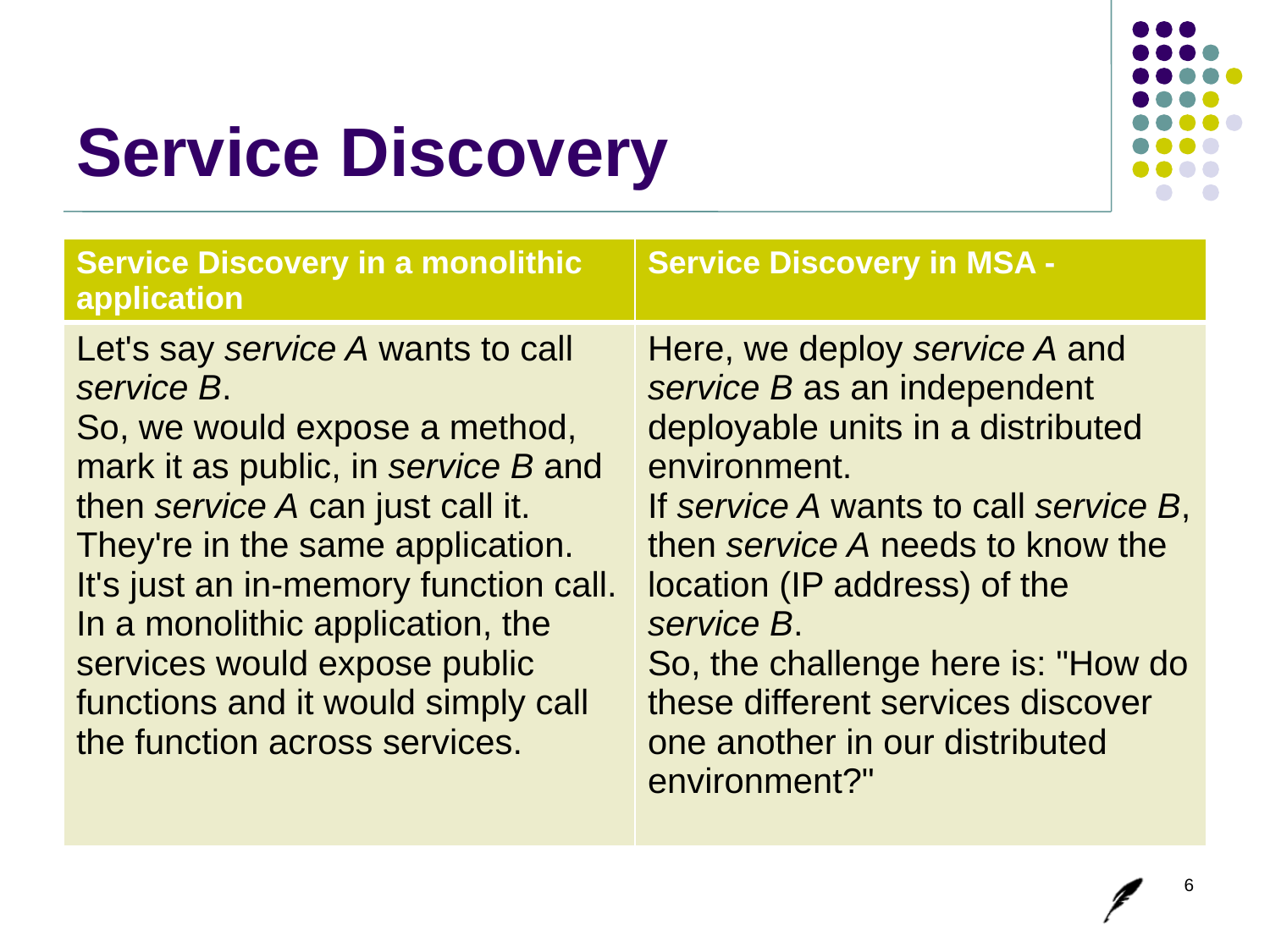

# Service Discovery
| Service Discovery in a monolithic application | Service Discovery in MSA - |
| --- | --- |
| Let's say service A wants to call service B. So, we would expose a method, mark it as public, in service B and then service A can just call it. They're in the same application. It's just an in-memory function call. In a monolithic application, the services would expose public functions and it would simply call the function across services. | Here, we deploy service A and service B as an independent deployable units in a distributed environment. If service A wants to call service B, then service A needs to know the location (IP address) of the service B. So, the challenge here is: "How do these different services discover one another in our distributed environment?" |
6